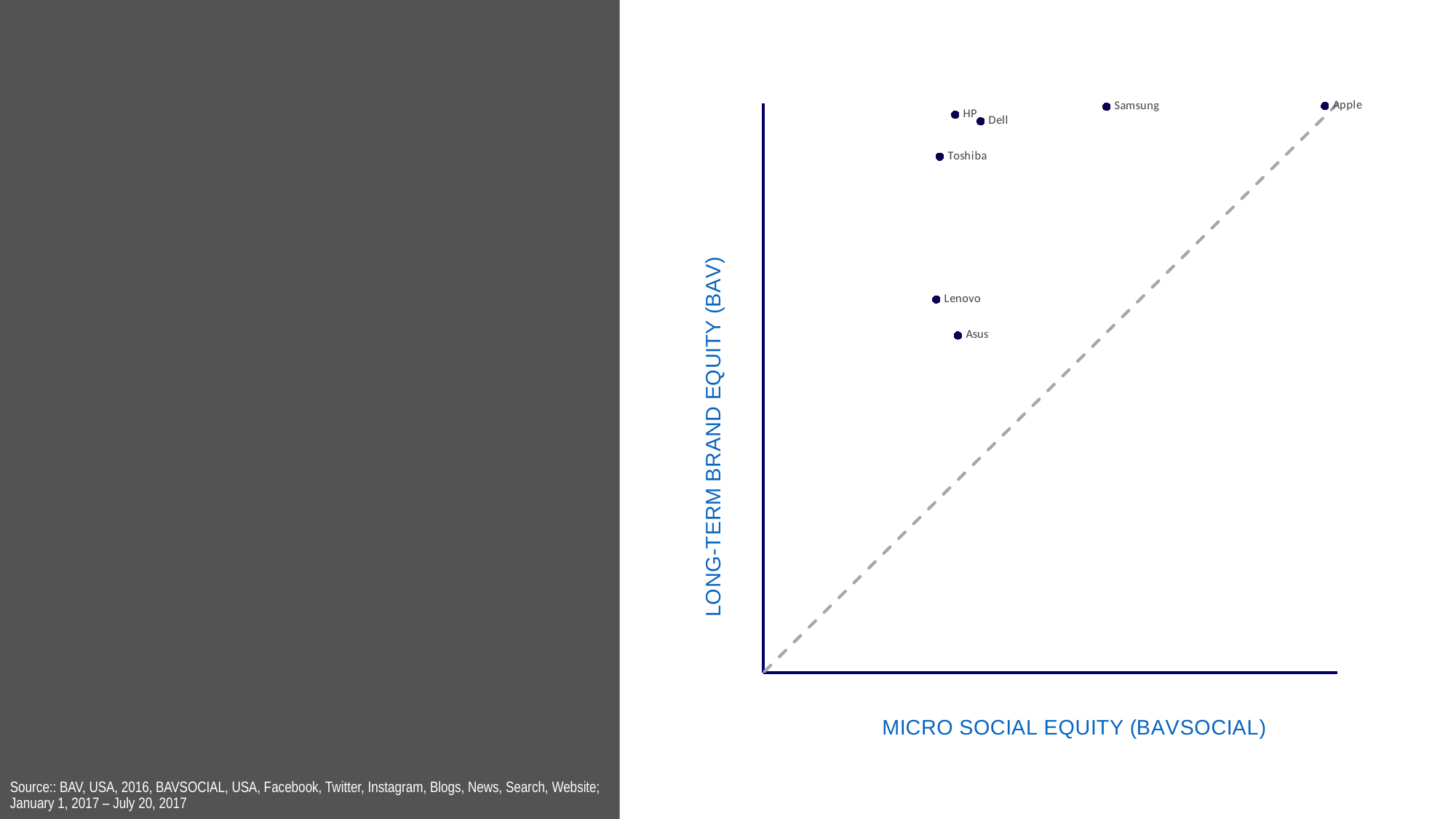

### Chart

| Category | Long Term Brand Equity (BAV) |  |
|---|---|---|
2
Source:: BAV, USA, 2016, BAVSOCIAL, USA, Facebook, Twitter, Instagram, Blogs, News, Search, Website; January 1, 2017 – July 20, 2017